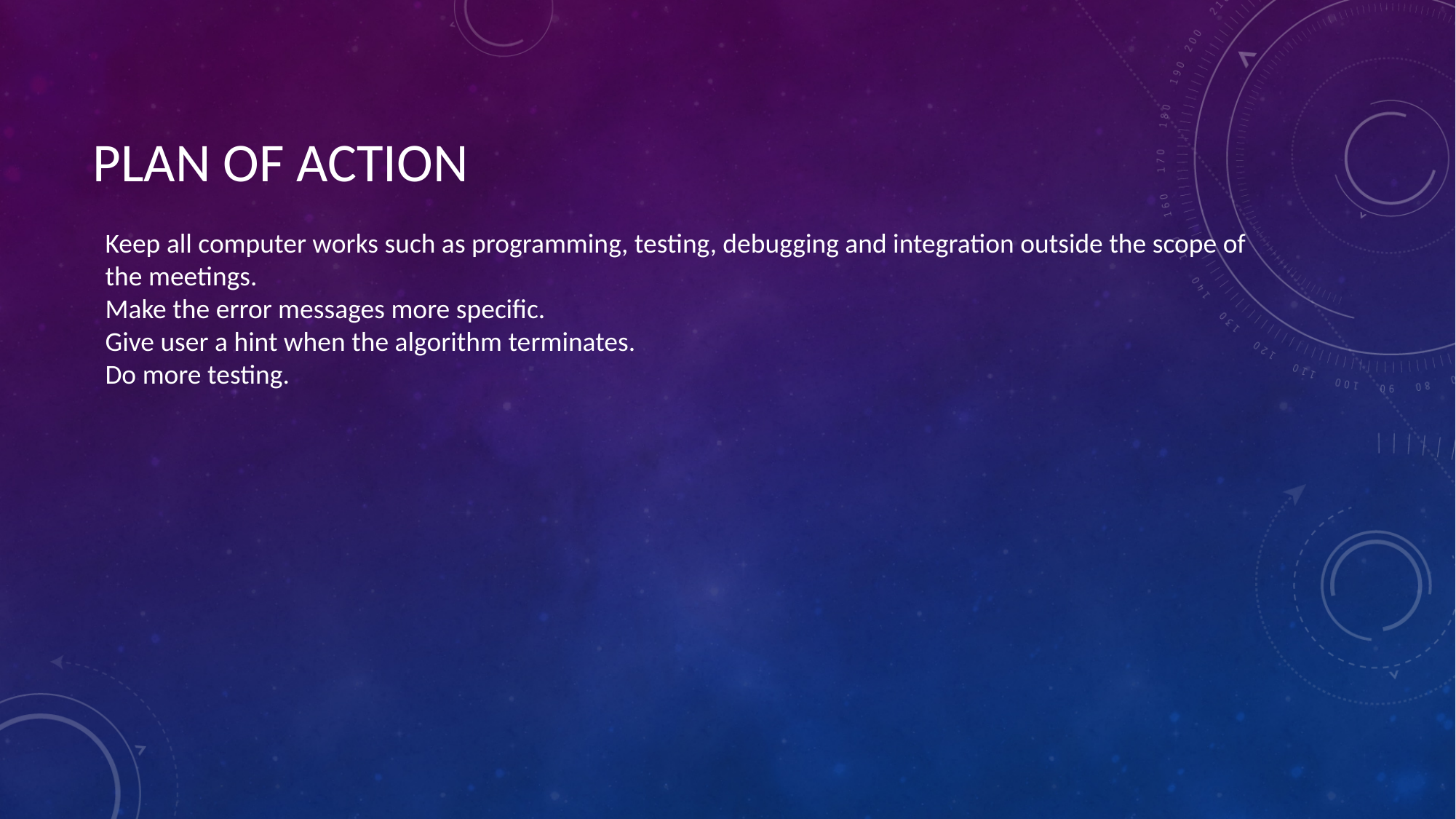

# Plan of action
Keep all computer works such as programming, testing, debugging and integration outside the scope of the meetings.
Make the error messages more specific.
Give user a hint when the algorithm terminates.
Do more testing.